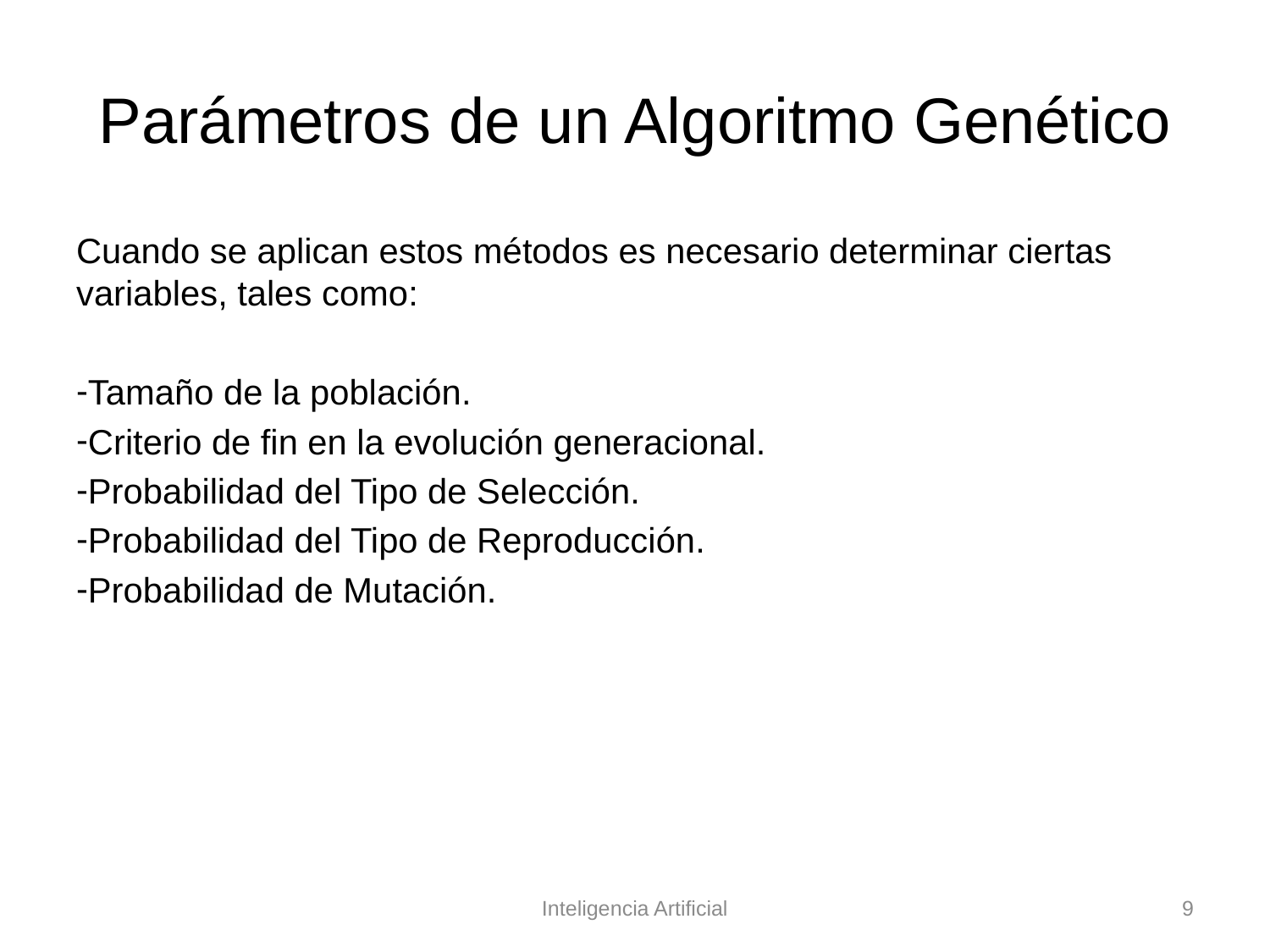

# Parámetros de un Algoritmo Genético
Cuando se aplican estos métodos es necesario determinar ciertas variables, tales como:

Tamaño de la población.
Criterio de fin en la evolución generacional.
Probabilidad del Tipo de Selección.
Probabilidad del Tipo de Reproducción.
Probabilidad de Mutación.
Inteligencia Artificial
9